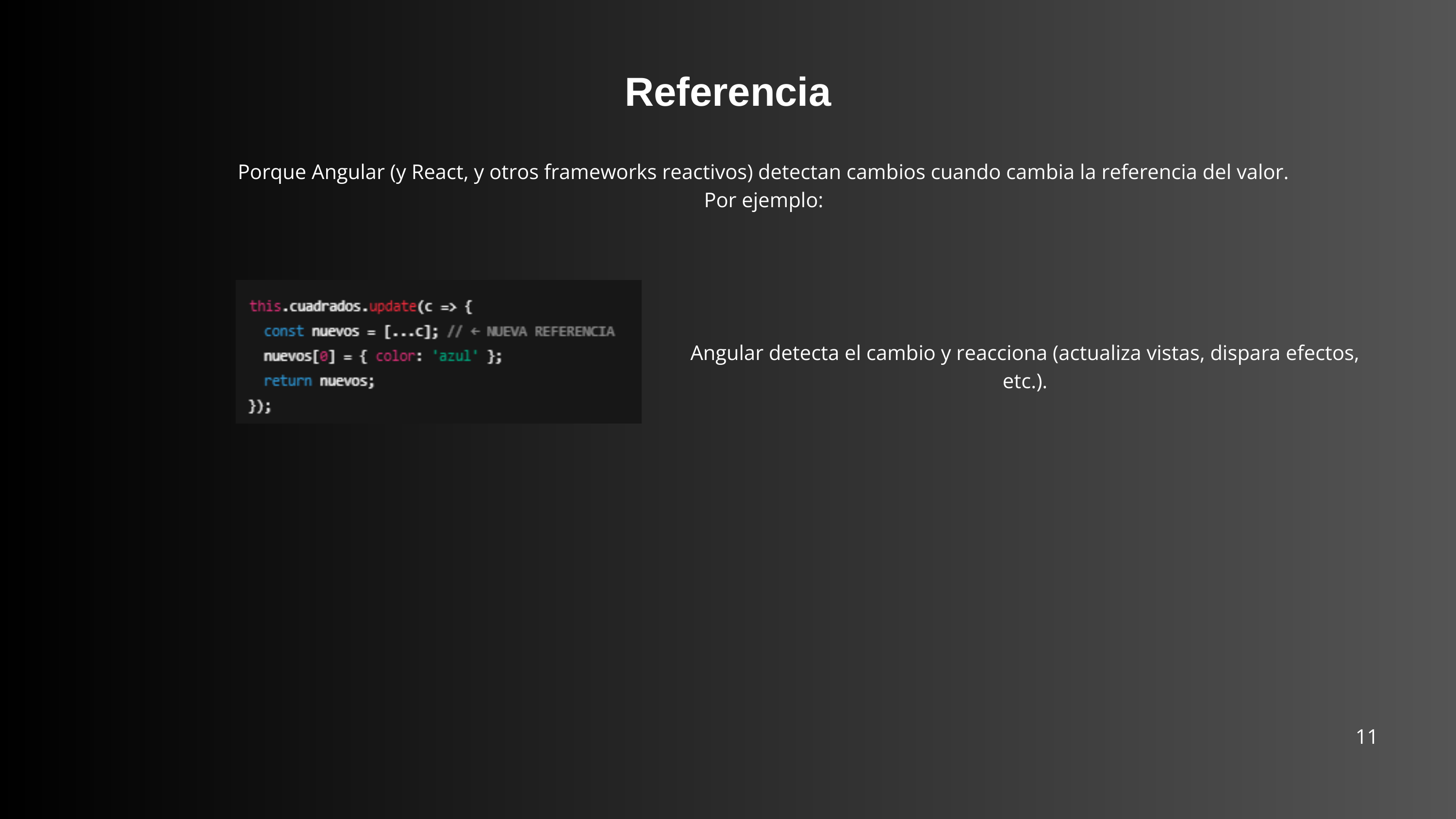

Referencia
Porque Angular (y React, y otros frameworks reactivos) detectan cambios cuando cambia la referencia del valor.
Por ejemplo:

Angular detecta el cambio y reacciona (actualiza vistas, dispara efectos, etc.).
11